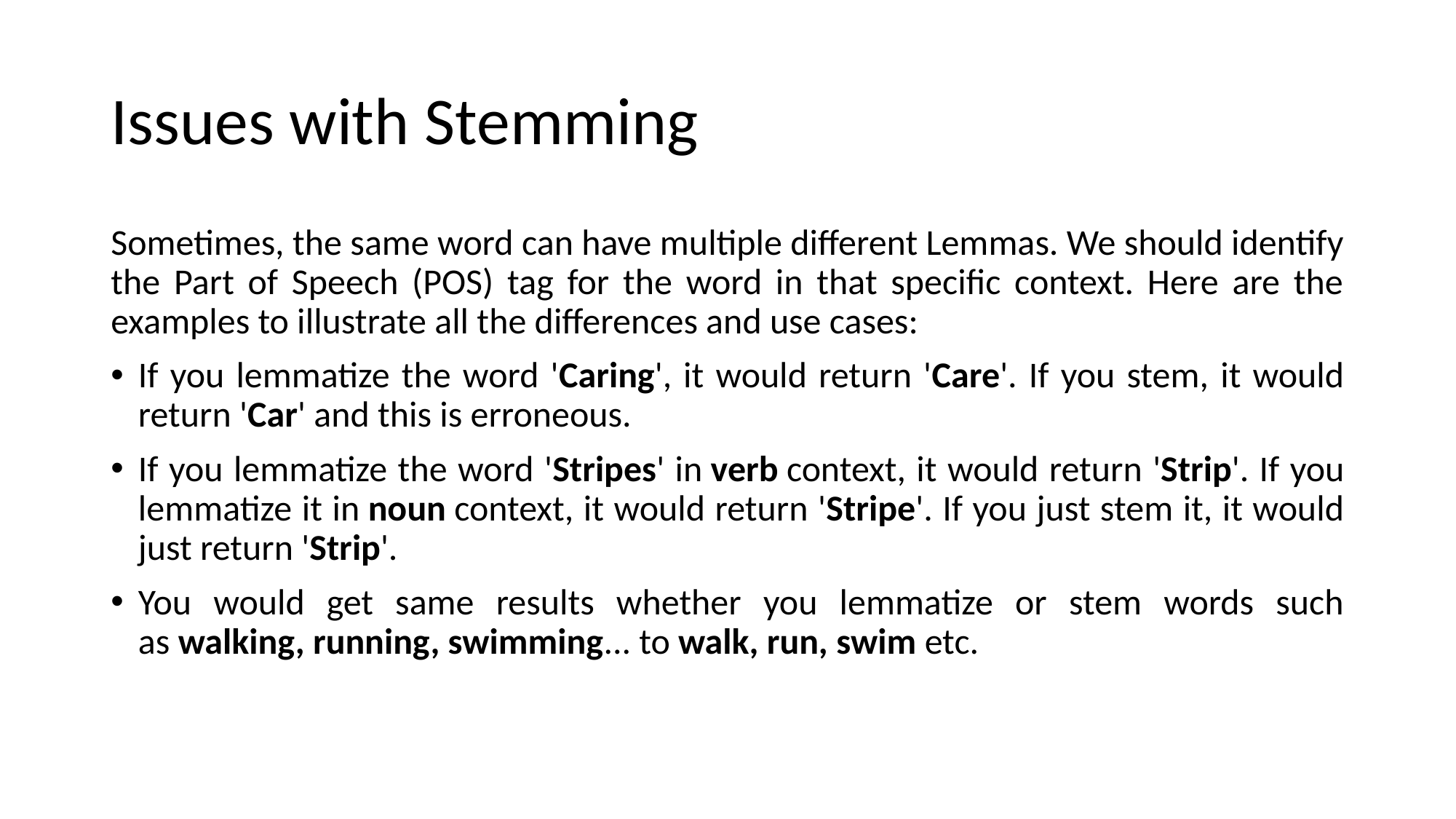

# Issues with Stemming
Sometimes, the same word can have multiple different Lemmas. We should identify the Part of Speech (POS) tag for the word in that specific context. Here are the examples to illustrate all the differences and use cases:
If you lemmatize the word 'Caring', it would return 'Care'. If you stem, it would return 'Car' and this is erroneous.
If you lemmatize the word 'Stripes' in verb context, it would return 'Strip'. If you lemmatize it in noun context, it would return 'Stripe'. If you just stem it, it would just return 'Strip'.
You would get same results whether you lemmatize or stem words such as walking, running, swimming... to walk, run, swim etc.